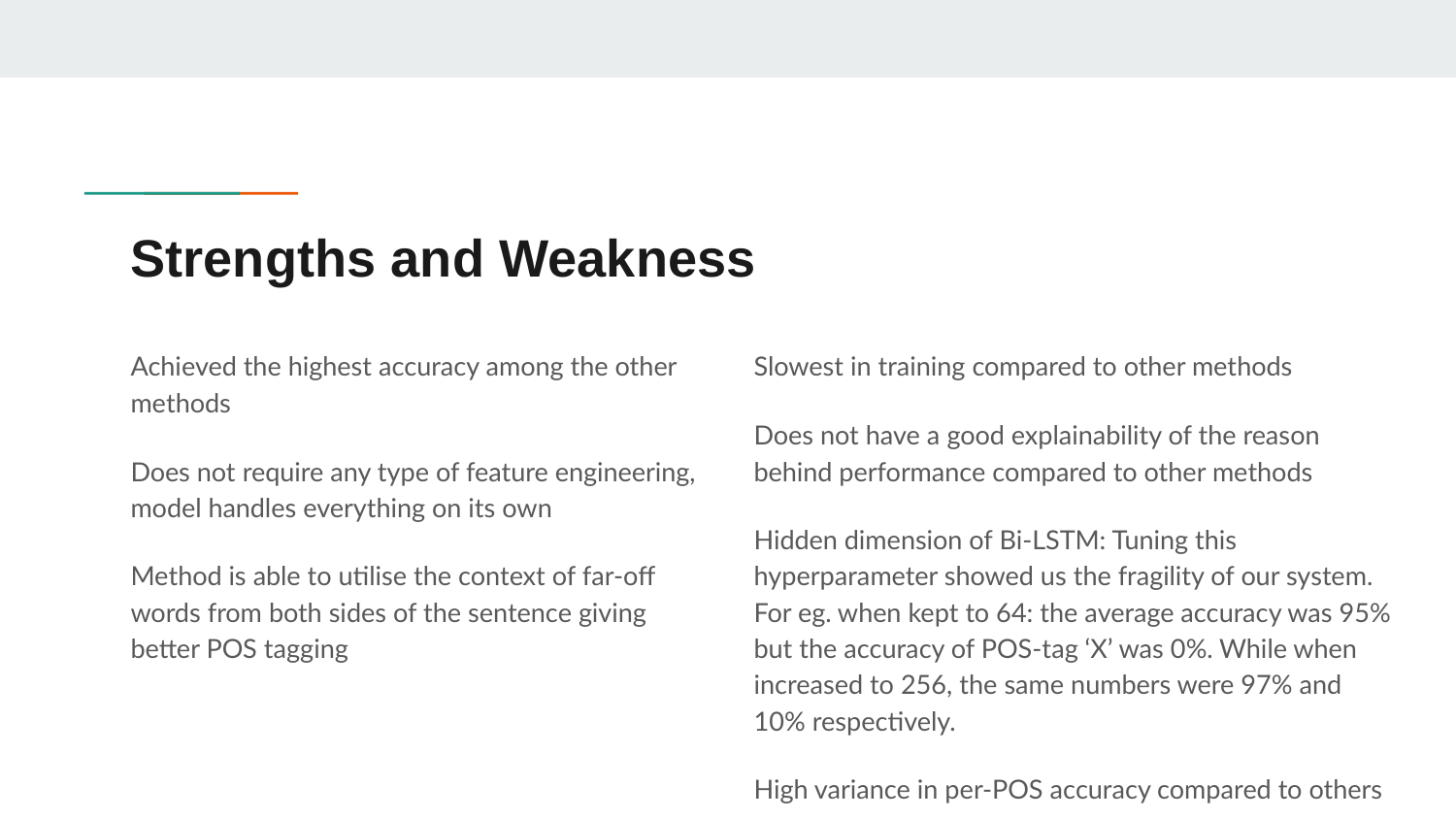

# Strengths and Weakness
Achieved the highest accuracy among the other methods
Does not require any type of feature engineering, model handles everything on its own
Method is able to utilise the context of far-off words from both sides of the sentence giving better POS tagging

Slowest in training compared to other methods
Does not have a good explainability of the reason behind performance compared to other methods
Hidden dimension of Bi-LSTM: Tuning this hyperparameter showed us the fragility of our system. For eg. when kept to 64: the average accuracy was 95% but the accuracy of POS-tag ‘X’ was 0%. While when increased to 256, the same numbers were 97% and 10% respectively.
High variance in per-POS accuracy compared to others